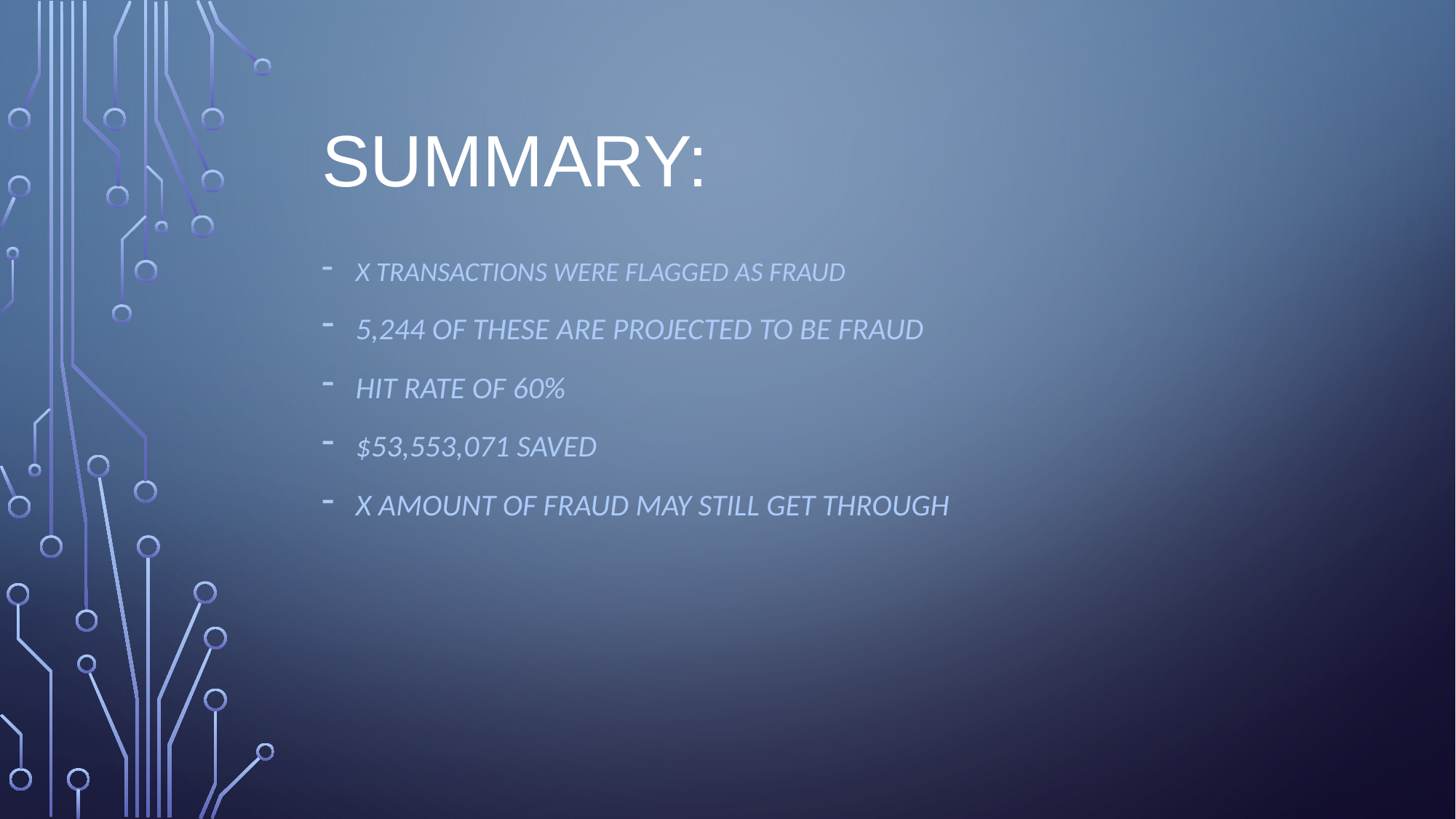

# Summary:
X transactions were flagged as fraud
5,244 of these are projected to be fraud
hit rate of 60%
$53,553,071 saved
X amount of fraud may still get through